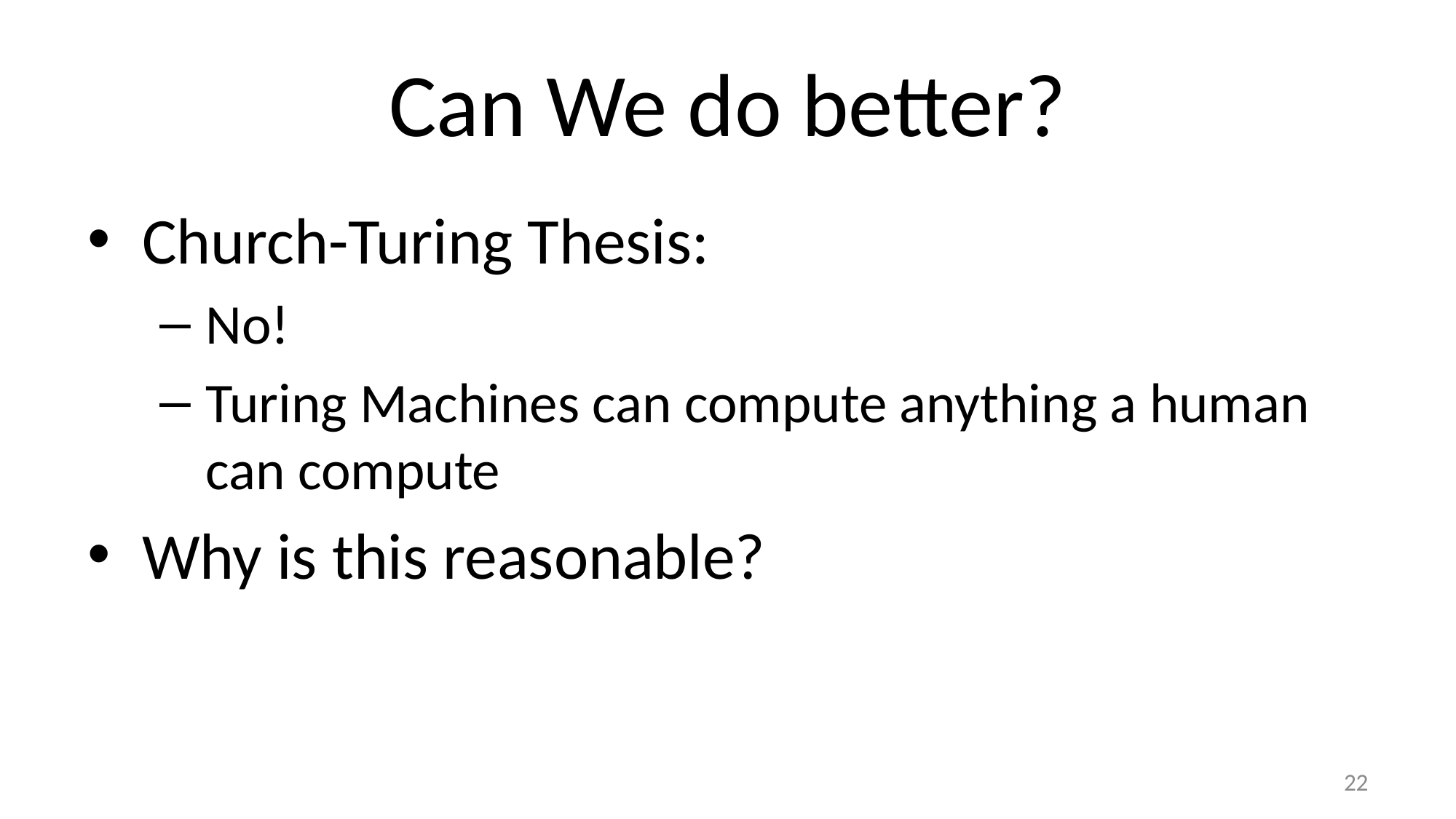

# Can We do better?
Church-Turing Thesis:
No!
Turing Machines can compute anything a human can compute
Why is this reasonable?
22